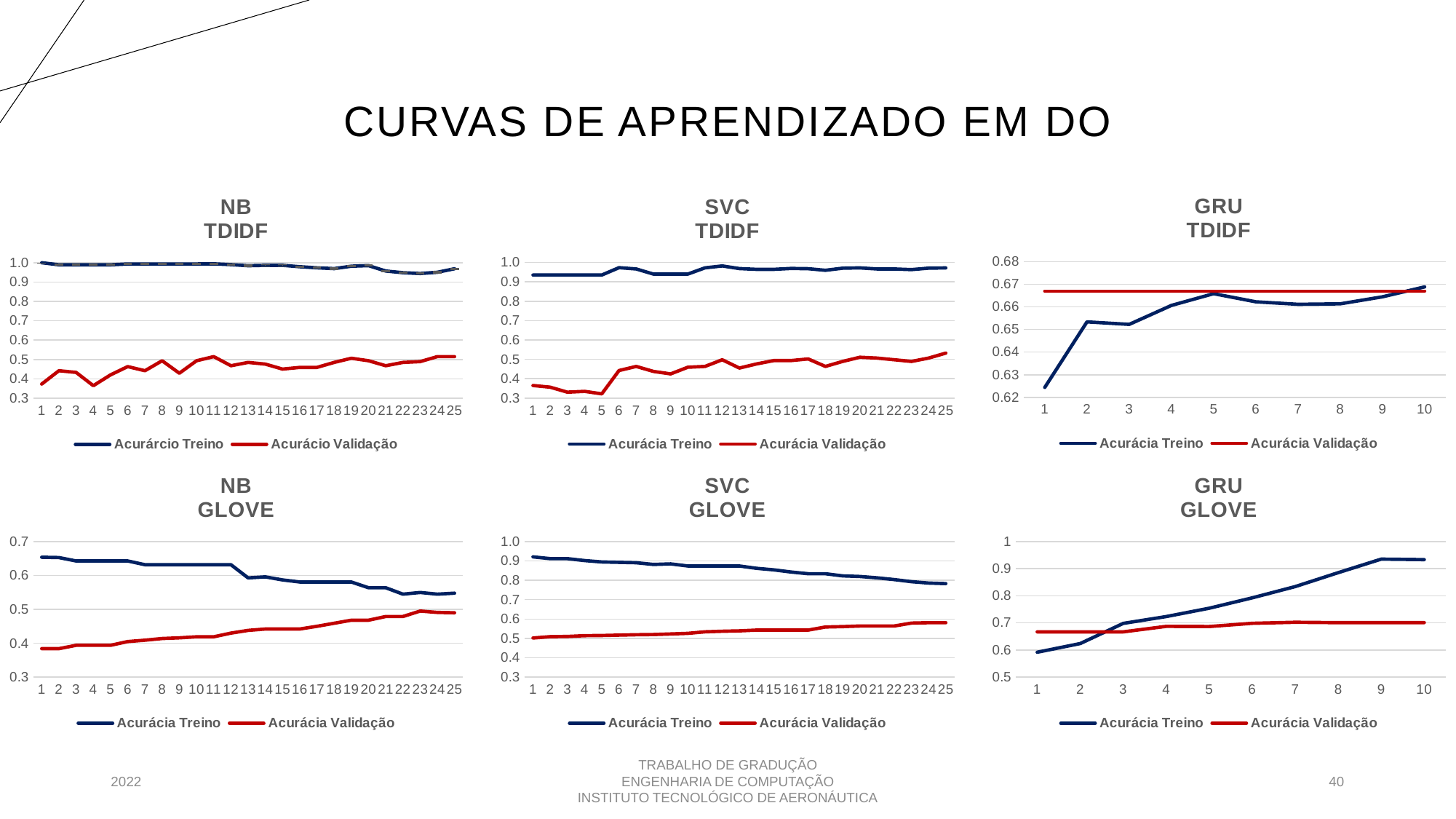

# CURVAS DE APRENDIZADO EM DO

### Chart: GRU
TDIDF

| Category |  |  |
|---|---|---|
| 1 | 0.6244 | 0.667 |
| 2 | 0.6534 | 0.667 |
| 3 | 0.6523 | 0.667 |
| 4 | 0.6607 | 0.667 |
| 5 | 0.6659 | 0.667 |
| 6 | 0.6623 | 0.667 |
| 7 | 0.6612 | 0.667 |
| 8 | 0.6614 | 0.667 |
| 9 | 0.6645 | 0.667 |
| 10 | 0.6689 | 0.667 |

### Chart: SVC
TDIDF

| Category |  |  |
|---|---|---|
| 1 | 0.9354838709677419 | 0.3648068669527897 |
| 2 | 0.9354838709677419 | 0.3562231759656652 |
| 3 | 0.9354838709677419 | 0.3304721030042919 |
| 4 | 0.9354838709677419 | 0.3347639484978541 |
| 5 | 0.9354838709677419 | 0.3218884120171674 |
| 6 | 0.9735099337748344 | 0.4420600858369099 |
| 7 | 0.9668874172185431 | 0.463519313304721 |
| 8 | 0.9403973509933775 | 0.4377682403433477 |
| 9 | 0.9403973509933775 | 0.4248927038626609 |
| 10 | 0.9403973509933775 | 0.4592274678111588 |
| 11 | 0.97265625 | 0.463519313304721 |
| 12 | 0.982421875 | 0.4978540772532189 |
| 13 | 0.96875 | 0.4549356223175965 |
| 14 | 0.96484375 | 0.4763948497854077 |
| 15 | 0.96484375 | 0.4935622317596566 |
| 16 | 0.9695290858725761 | 0.4935622317596566 |
| 17 | 0.9681440443213296 | 0.5021459227467812 |
| 18 | 0.9598337950138505 | 0.463519313304721 |
| 19 | 0.9709141274238227 | 0.4892703862660944 |
| 20 | 0.9722991689750693 | 0.5107296137339056 |
| 21 | 0.9667381974248928 | 0.5064377682403434 |
| 22 | 0.9667381974248928 | 0.4978540772532189 |
| 23 | 0.9635193133047211 | 0.4892703862660944 |
| 24 | 0.971030042918455 | 0.5064377682403434 |
| 25 | 0.9721030042918455 | 0.5321888412017167 |

### Chart: NB
TDIDF

| Category |  |  |
|---|---|---|
| 1 | 1.0 | 0.3733905579399142 |
| 2 | 0.989247311827957 | 0.4420600858369099 |
| 3 | 0.989247311827957 | 0.4334763948497854 |
| 4 | 0.989247311827957 | 0.3648068669527897 |
| 5 | 0.989247311827957 | 0.4206008583690987 |
| 6 | 0.9933774834437086 | 0.463519313304721 |
| 7 | 0.9933774834437086 | 0.4420600858369099 |
| 8 | 0.9933774834437086 | 0.4935622317596566 |
| 9 | 0.9933774834437086 | 0.4291845493562232 |
| 10 | 0.9933774834437086 | 0.4935622317596566 |
| 11 | 0.994140625 | 0.5150214592274678 |
| 12 | 0.990234375 | 0.4678111587982833 |
| 13 | 0.984375 | 0.4849785407725322 |
| 14 | 0.986328125 | 0.4763948497854077 |
| 15 | 0.986328125 | 0.4506437768240343 |
| 16 | 0.9792243767313019 | 0.4592274678111588 |
| 17 | 0.9736842105263158 | 0.4592274678111588 |
| 18 | 0.9695290858725761 | 0.4849785407725322 |
| 19 | 0.981994459833795 | 0.5064377682403434 |
| 20 | 0.9847645429362881 | 0.4935622317596566 |
| 21 | 0.9570815450643777 | 0.4678111587982833 |
| 22 | 0.9484978540772532 | 0.4849785407725322 |
| 23 | 0.944206008583691 | 0.4892703862660944 |
| 24 | 0.9506437768240343 | 0.5150214592274678 |
| 25 | 0.9688841201716738 | 0.5150214592274678 |

### Chart: NB
GLOVE

| Category |  |  |
|---|---|---|

### Chart: SVC
GLOVE

| Category |  |  |
|---|---|---|
| 1 | 0.921 | 0.502 |
| 2 | 0.912 | 0.509 |
| 3 | 0.912 | 0.51 |
| 4 | 0.902 | 0.514 |
| 5 | 0.895 | 0.515 |
| 6 | 0.893 | 0.517 |
| 7 | 0.891 | 0.519 |
| 8 | 0.882 | 0.52 |
| 9 | 0.885 | 0.523 |
| 10 | 0.874 | 0.526 |
| 11 | 0.874 | 0.534 |
| 12 | 0.874 | 0.537 |
| 13 | 0.874 | 0.539 |
| 14 | 0.862 | 0.543 |
| 15 | 0.854 | 0.543 |
| 16 | 0.843 | 0.543 |
| 17 | 0.834 | 0.543 |
| 18 | 0.834 | 0.559 |
| 19 | 0.823 | 0.561 |
| 20 | 0.82 | 0.564 |
| 21 | 0.813 | 0.564 |
| 22 | 0.804 | 0.564 |
| 23 | 0.793 | 0.579 |
| 24 | 0.786 | 0.581 |
| 25 | 0.783 | 0.581 |

### Chart: GRU
GLOVE

| Category |  |  |
|---|---|---|
| 1 | 0.5918803215026855 | 0.667 |
| 2 | 0.6239316463470459 | 0.667 |
| 3 | 0.698235663 | 0.667 |
| 4 | 0.7234598375 | 0.6873 |
| 5 | 0.754253495 | 0.6867 |
| 6 | 0.79245345 | 0.6985 |
| 7 | 0.834049945 | 0.7023 |
| 8 | 0.885493085 | 0.7009 |
| 9 | 0.935346356 | 0.7013 |
| 10 | 0.93345556 | 0.7011 |
2022
TRABALHO DE GRADUÇÃO
ENGENHARIA DE COMPUTAÇÃO
INSTITUTO TECNOLÓGICO DE AERONÁUTICA
40